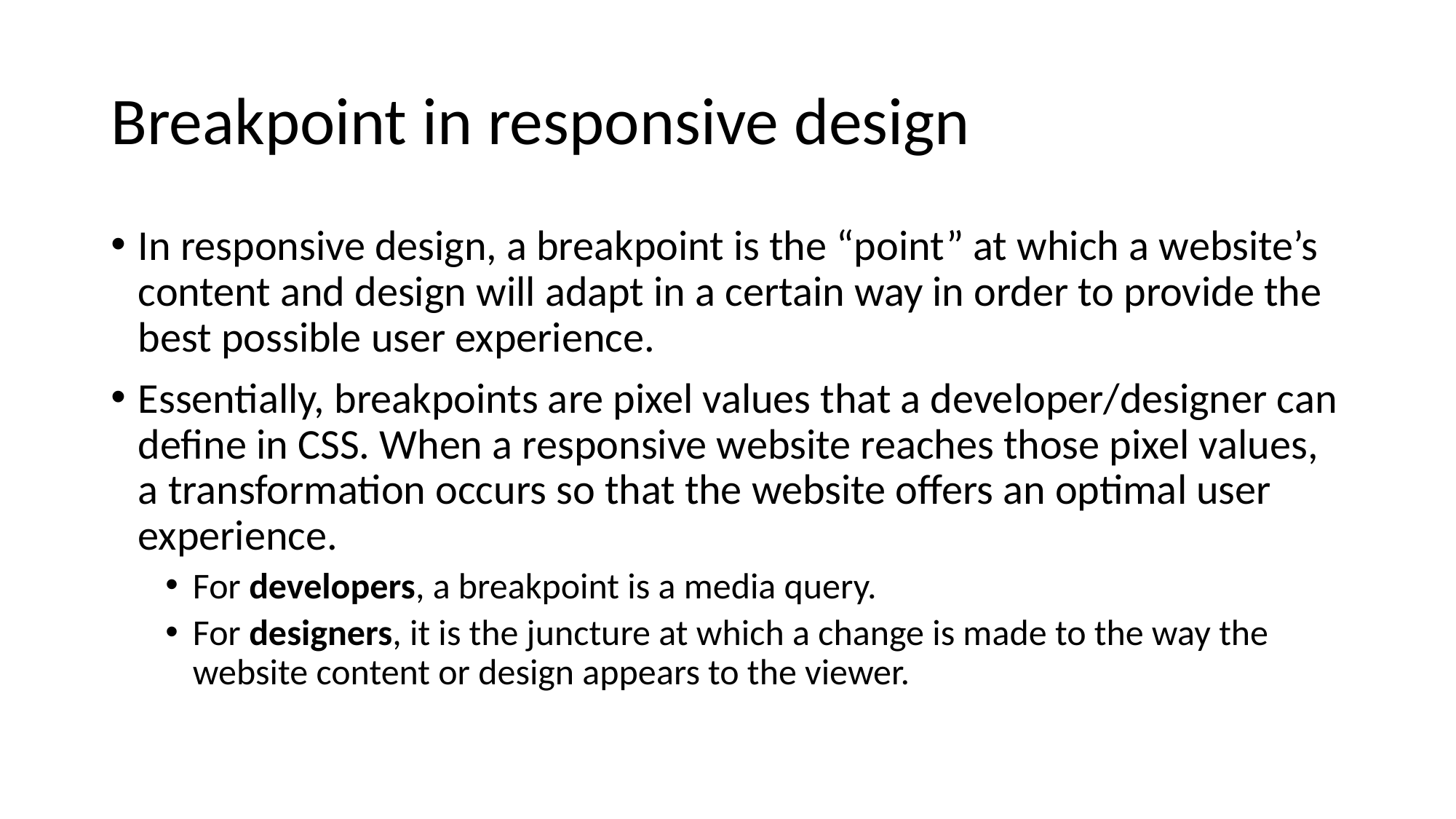

# Breakpoint in responsive design
In responsive design, a breakpoint is the “point” at which a website’s content and design will adapt in a certain way in order to provide the best possible user experience.
Essentially, breakpoints are pixel values that a developer/designer can define in CSS. When a responsive website reaches those pixel values, a transformation occurs so that the website offers an optimal user experience.
For developers, a breakpoint is a media query.
For designers, it is the juncture at which a change is made to the way the website content or design appears to the viewer.